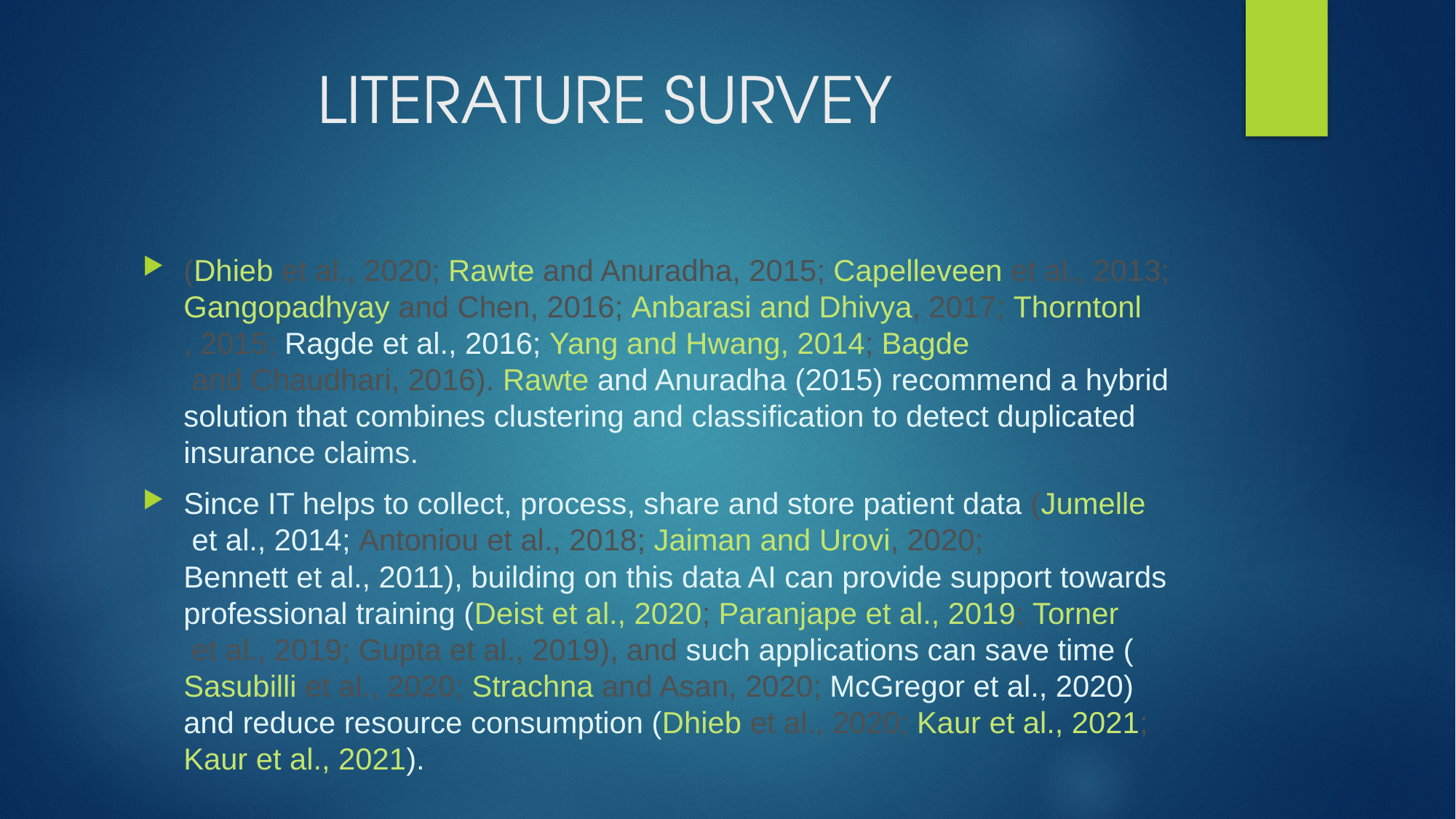

# LITERATURE SURVEY
(Dhieb et al., 2020; Rawte and Anuradha, 2015; Capelleveen et al., 2013; Gangopadhyay and Chen, 2016; Anbarasi and Dhivya, 2017; Thorntonl, 2015; Ragde et al., 2016; Yang and Hwang, 2014; Bagde and Chaudhari, 2016). Rawte and Anuradha (2015) recommend a hybrid solution that combines clustering and classification to detect duplicated insurance claims.
Since IT helps to collect, process, share and store patient data (Jumelle et al., 2014; Antoniou et al., 2018; Jaiman and Urovi, 2020; Bennett et al., 2011), building on this data AI can provide support towards professional training (Deist et al., 2020; Paranjape et al., 2019; Torner et al., 2019; Gupta et al., 2019), and such applications can save time (Sasubilli et al., 2020; Strachna and Asan, 2020; McGregor et al., 2020) and reduce resource consumption (Dhieb et al., 2020; Kaur et al., 2021; Kaur et al., 2021).